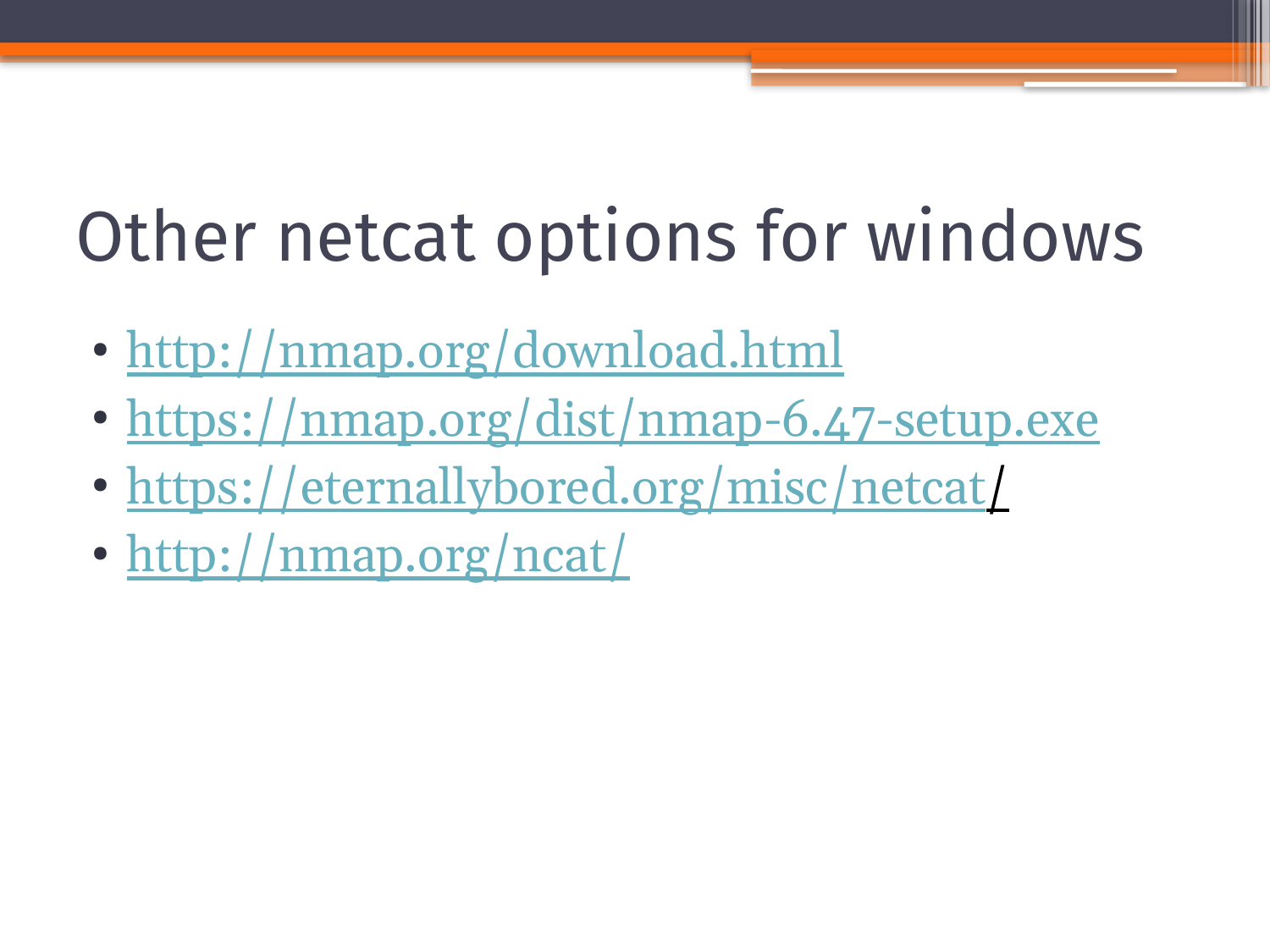

# Other netcat options for windows
http://nmap.org/download.html
https://nmap.org/dist/nmap-6.47-setup.exe
https://eternallybored.org/misc/netcat/
http://nmap.org/ncat/